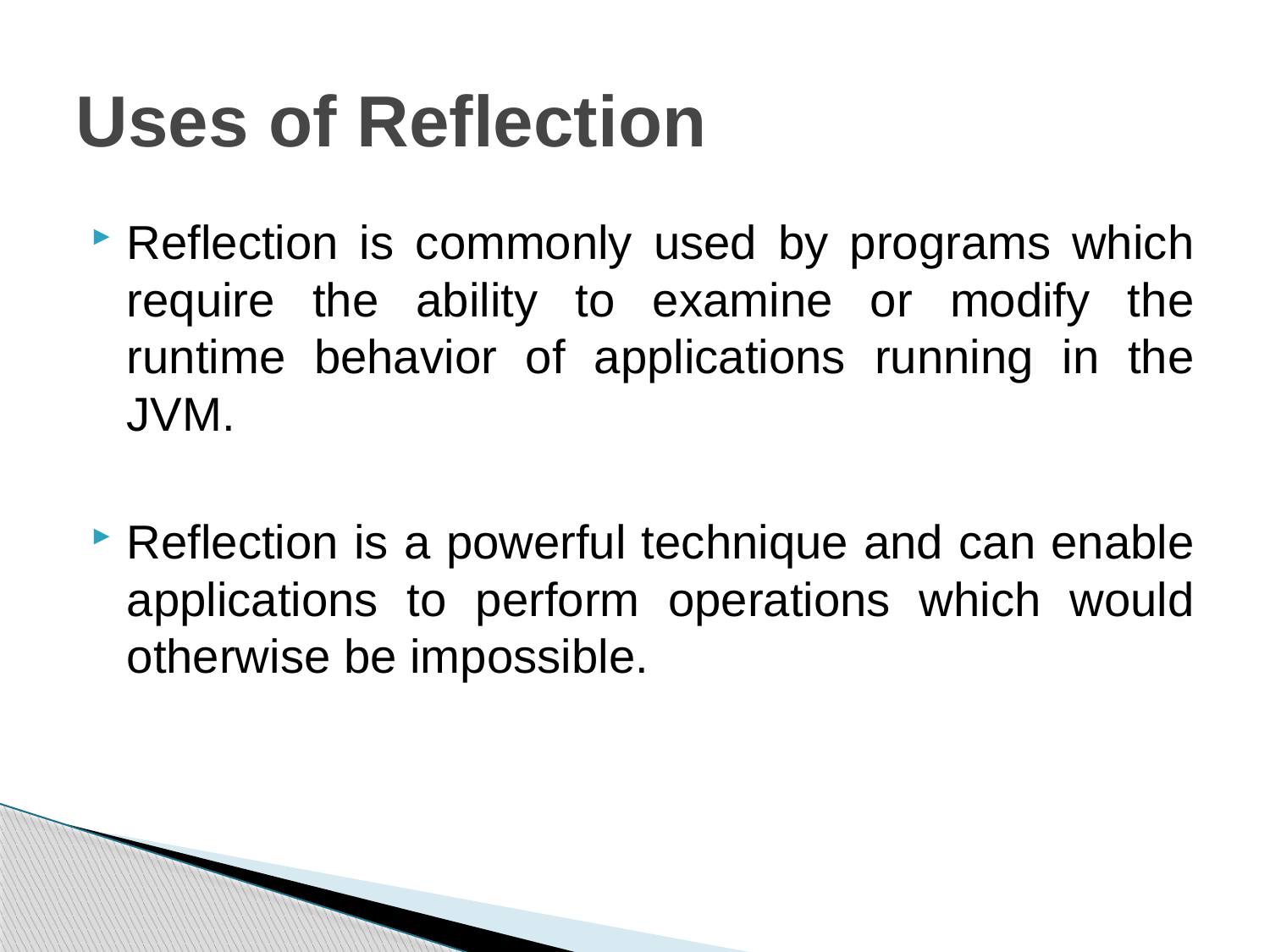

# Uses of Reflection
Reflection is commonly used by programs which require the ability to examine or modify the runtime behavior of applications running in the JVM.

Reflection is a powerful technique and can enable applications to perform operations which would otherwise be impossible.